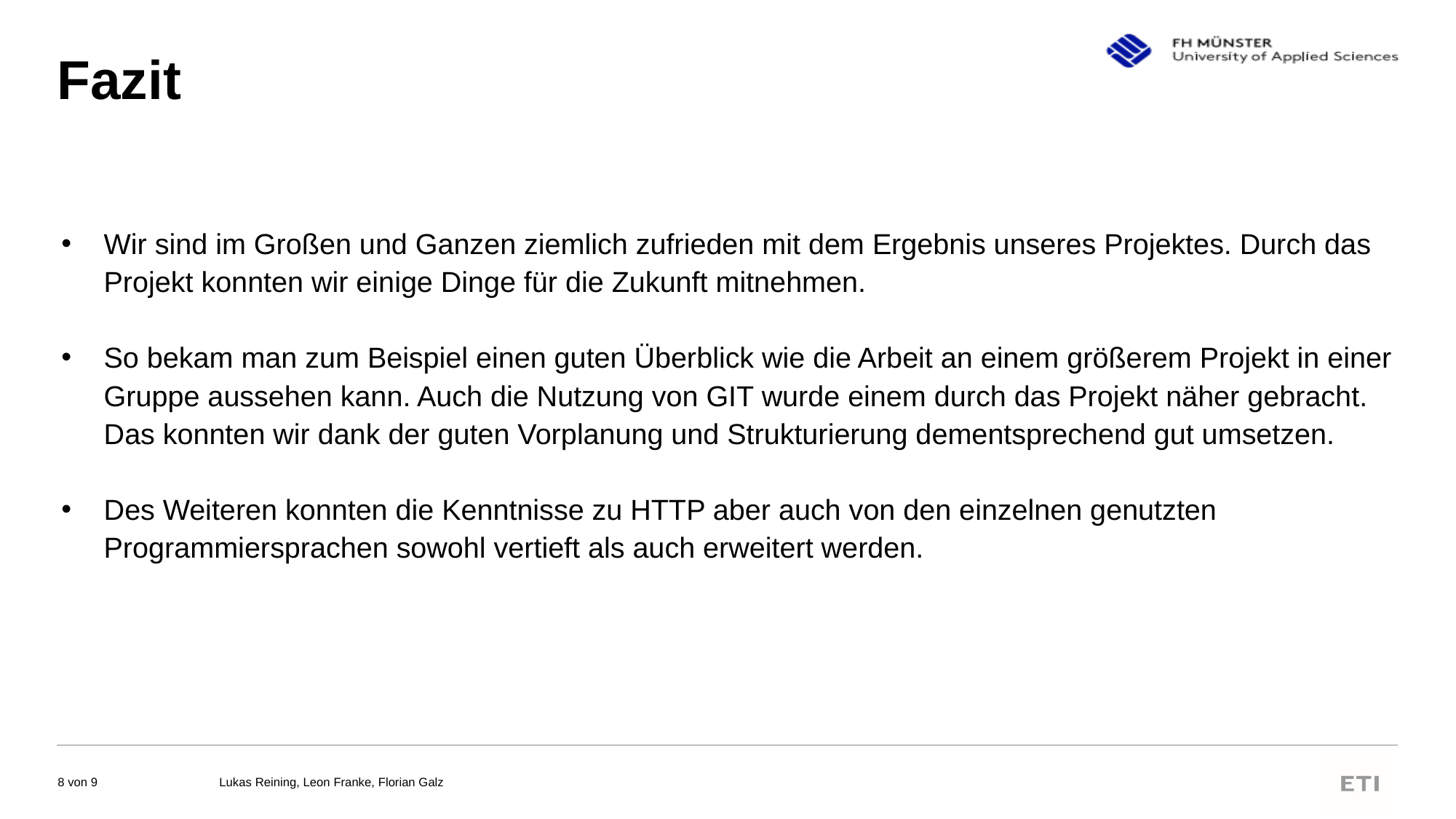

# Fazit

Wir sind im Großen und Ganzen ziemlich zufrieden mit dem Ergebnis unseres Projektes. Durch das Projekt konnten wir einige Dinge für die Zukunft mitnehmen.

So bekam man zum Beispiel einen guten Überblick wie die Arbeit an einem größerem Projekt in einer Gruppe aussehen kann. Auch die Nutzung von GIT wurde einem durch das Projekt näher gebracht. Das konnten wir dank der guten Vorplanung und Strukturierung dementsprechend gut umsetzen.

Des Weiteren konnten die Kenntnisse zu HTTP aber auch von den einzelnen genutzten Programmiersprachen sowohl vertieft als auch erweitert werden.

Lukas Reining, Leon Franke, Florian Galz